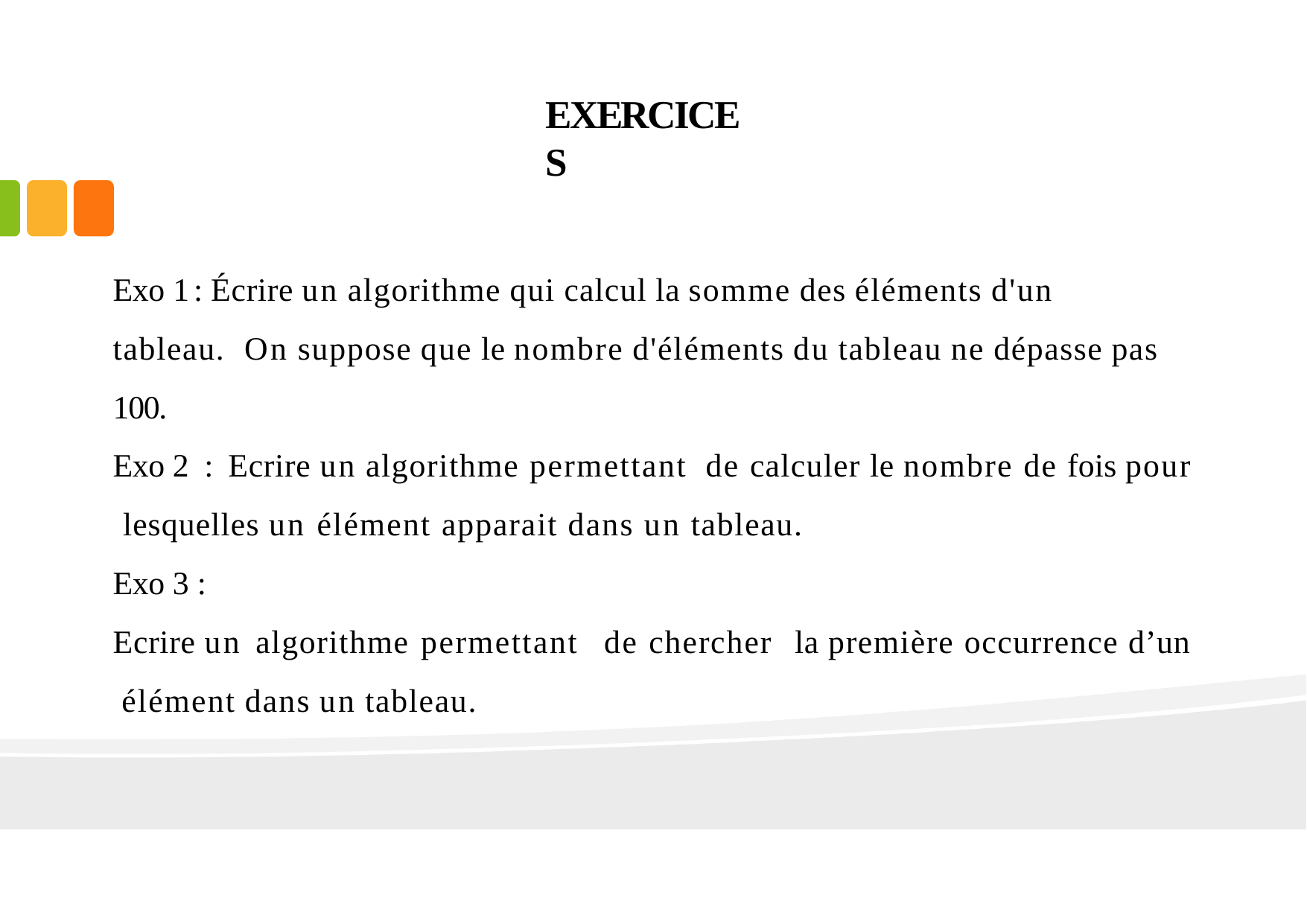

# EXERCICES
Exo 1  : Écrire un algorithme qui calcul la somme des éléments d'un tableau.  On suppose que le nombre d'éléments du tableau ne dépasse pas 100.
Exo 2  :  Ecrire un algorithme permettant	de calculer le nombre de fois pour  lesquelles un élément apparait dans un tableau.
Exo 3 :
Ecrire un algorithme permettant	de chercher	la première occurrence d’un  élément dans un tableau.